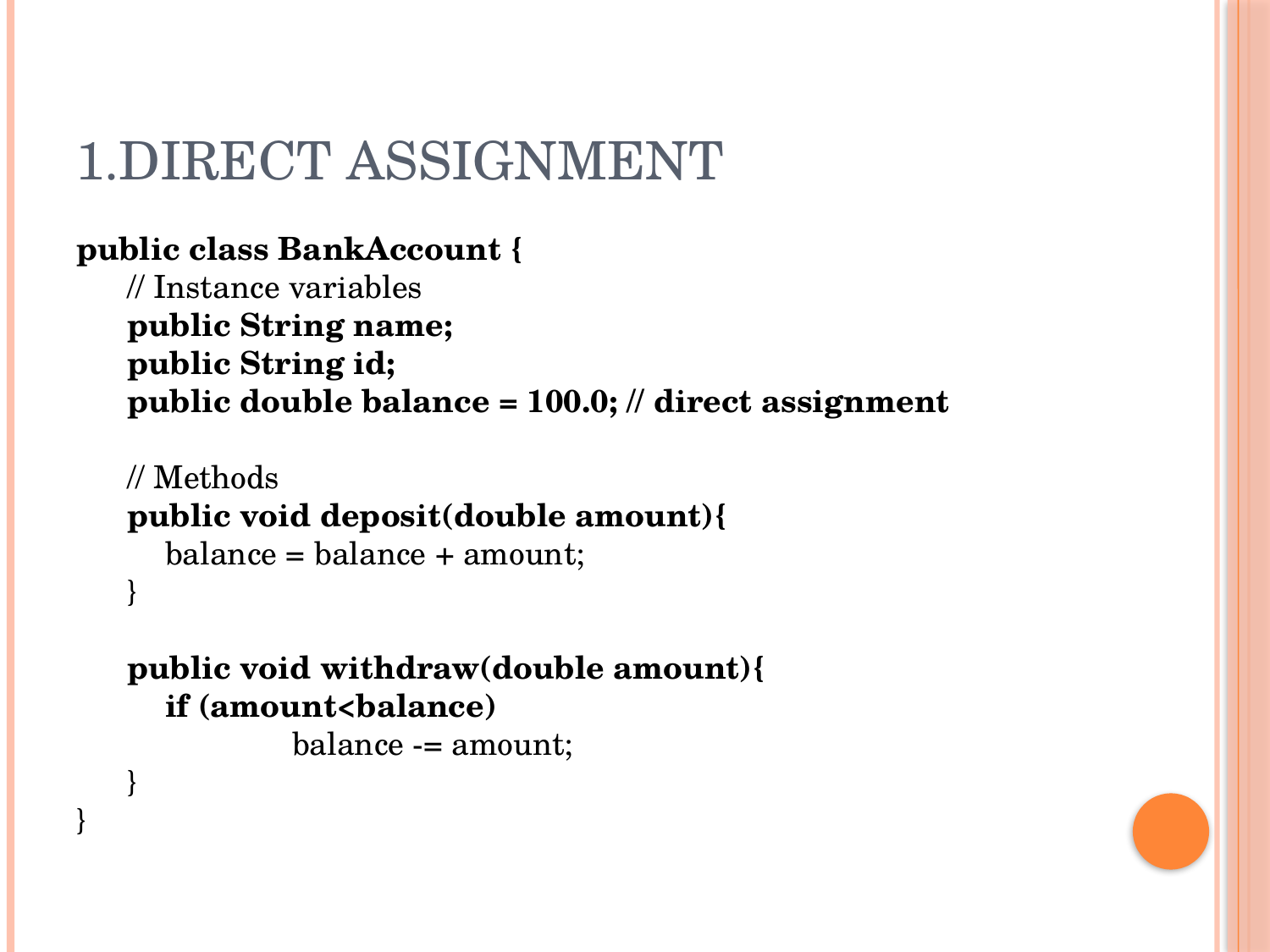

# 1.Direct Assignment
public class BankAccount {
// Instance variables
public String name;
public String id;
public double balance = 100.0; // direct assignment

// Methods
public void deposit(double amount){
	balance = balance + amount;
}

public void withdraw(double amount){
	if (amount<balance)
		balance -= amount;
}
}